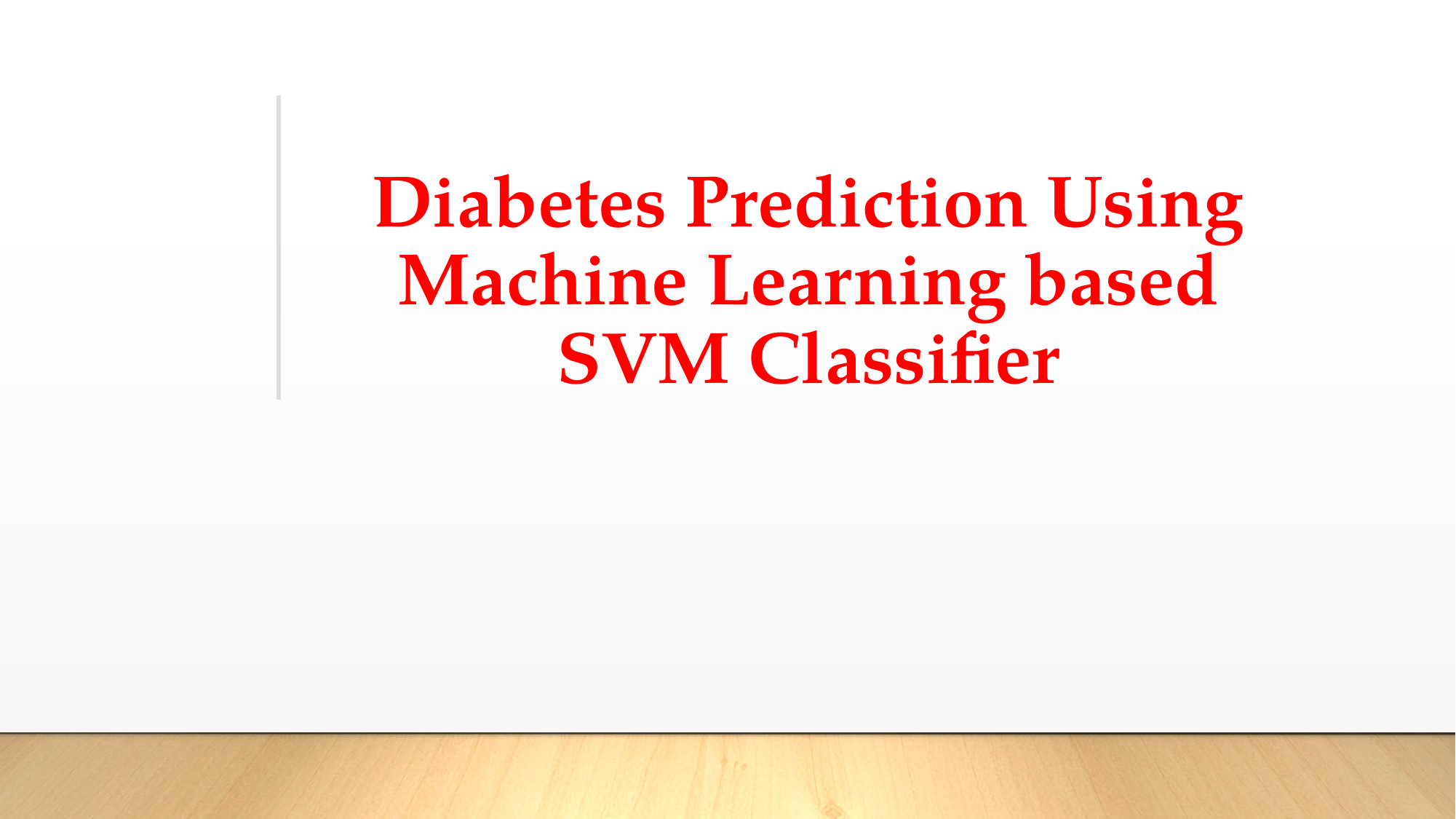

# Diabetes Prediction Using Machine Learning based SVM Classifier